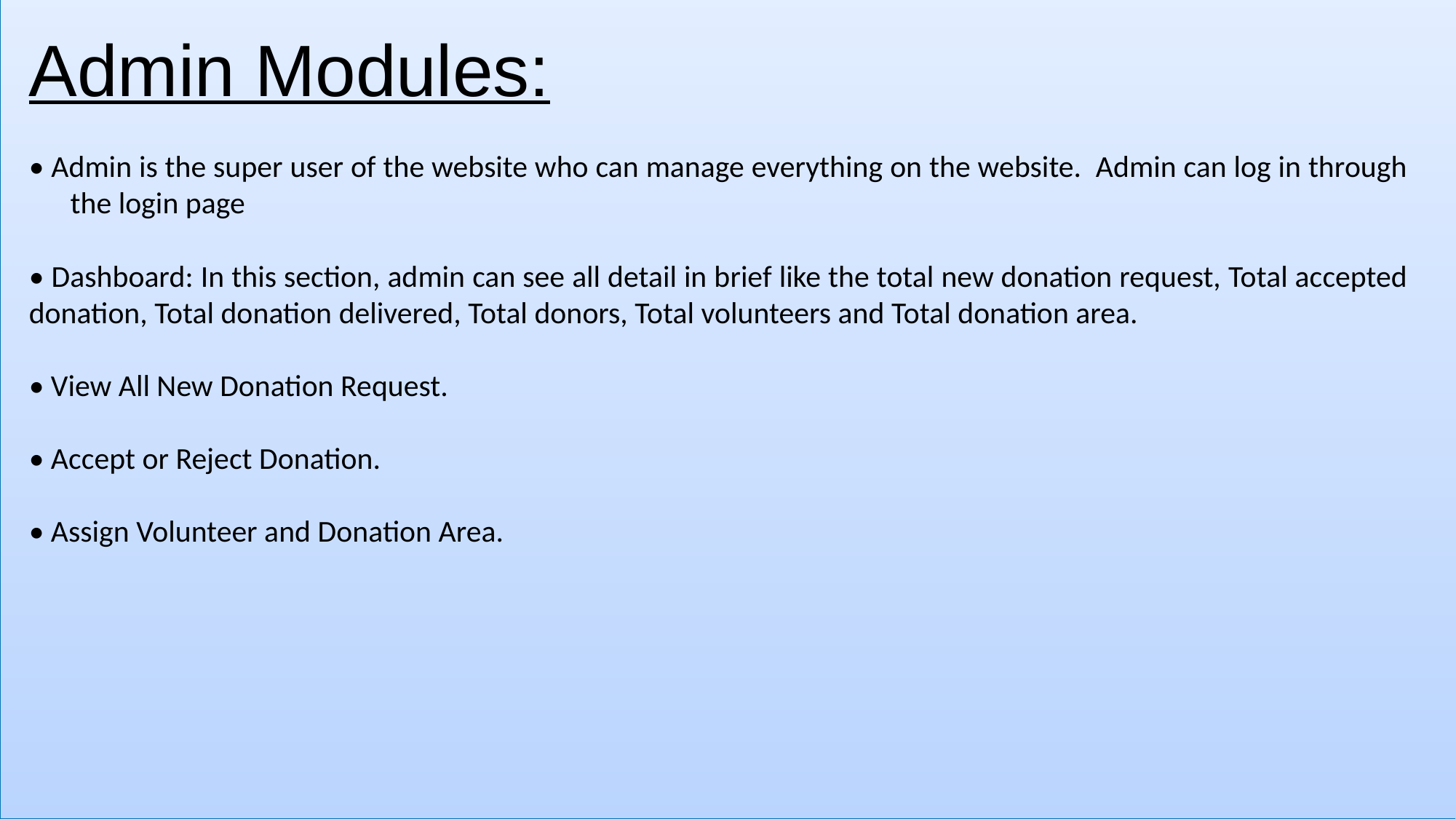

Admin Modules:

• Admin is the super user of the website who can manage everything on the website.  Admin can log in through       the login page

• Dashboard: In this section, admin can see all detail in brief like the total new donation request, Total accepted donation, Total donation delivered, Total donors, Total volunteers and Total donation area.

• View All New Donation Request.

• Accept or Reject Donation.

• Assign Volunteer and Donation Area.